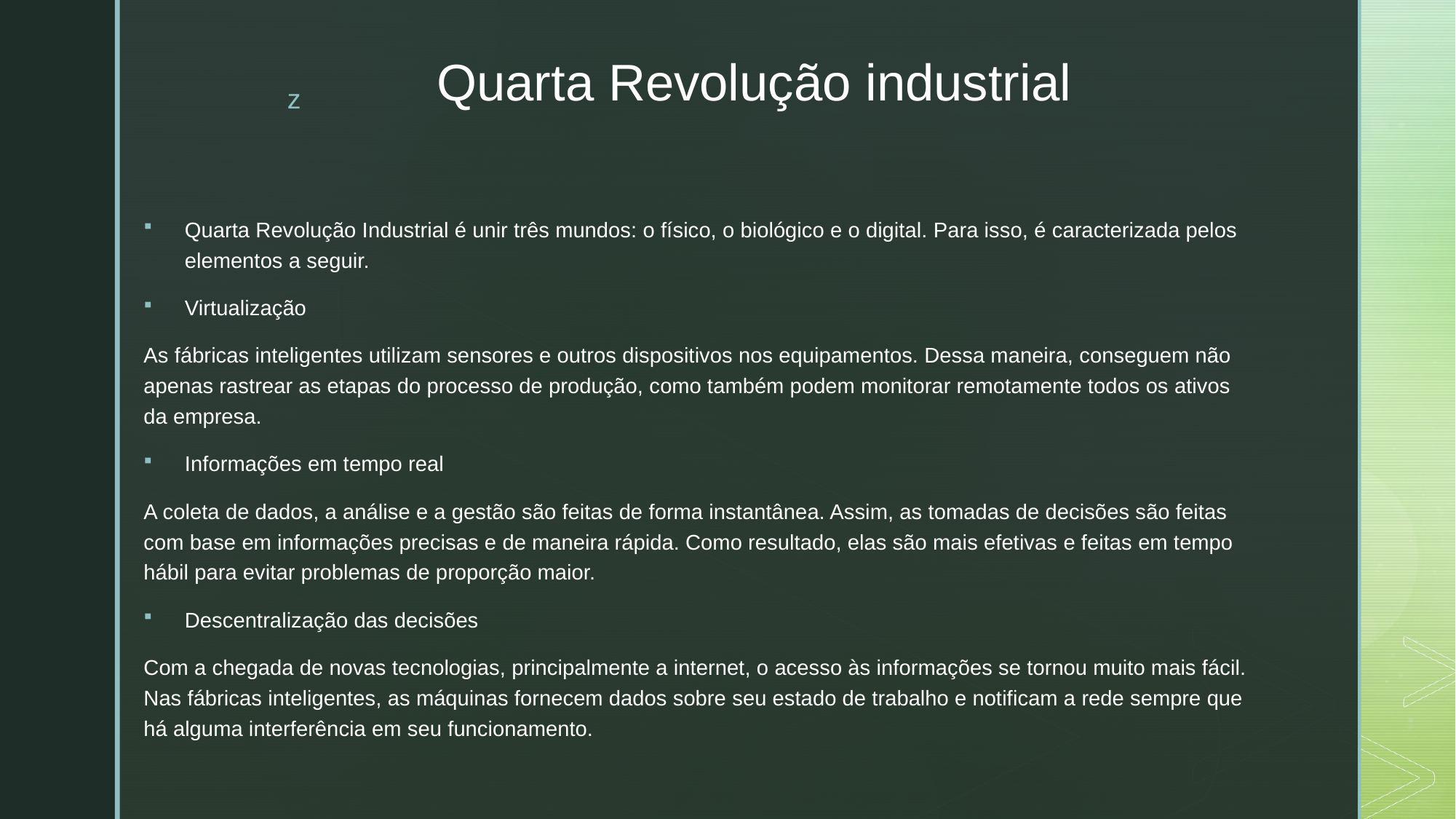

# Quarta Revolução industrial
Quarta Revolução Industrial é unir três mundos: o físico, o biológico e o digital. Para isso, é caracterizada pelos elementos a seguir.
Virtualização
As fábricas inteligentes utilizam sensores e outros dispositivos nos equipamentos. Dessa maneira, conseguem não apenas rastrear as etapas do processo de produção, como também podem monitorar remotamente todos os ativos da empresa.
Informações em tempo real
A coleta de dados, a análise e a gestão são feitas de forma instantânea. Assim, as tomadas de decisões são feitas com base em informações precisas e de maneira rápida. Como resultado, elas são mais efetivas e feitas em tempo hábil para evitar problemas de proporção maior.
Descentralização das decisões
Com a chegada de novas tecnologias, principalmente a internet, o acesso às informações se tornou muito mais fácil. Nas fábricas inteligentes, as máquinas fornecem dados sobre seu estado de trabalho e notificam a rede sempre que há alguma interferência em seu funcionamento.